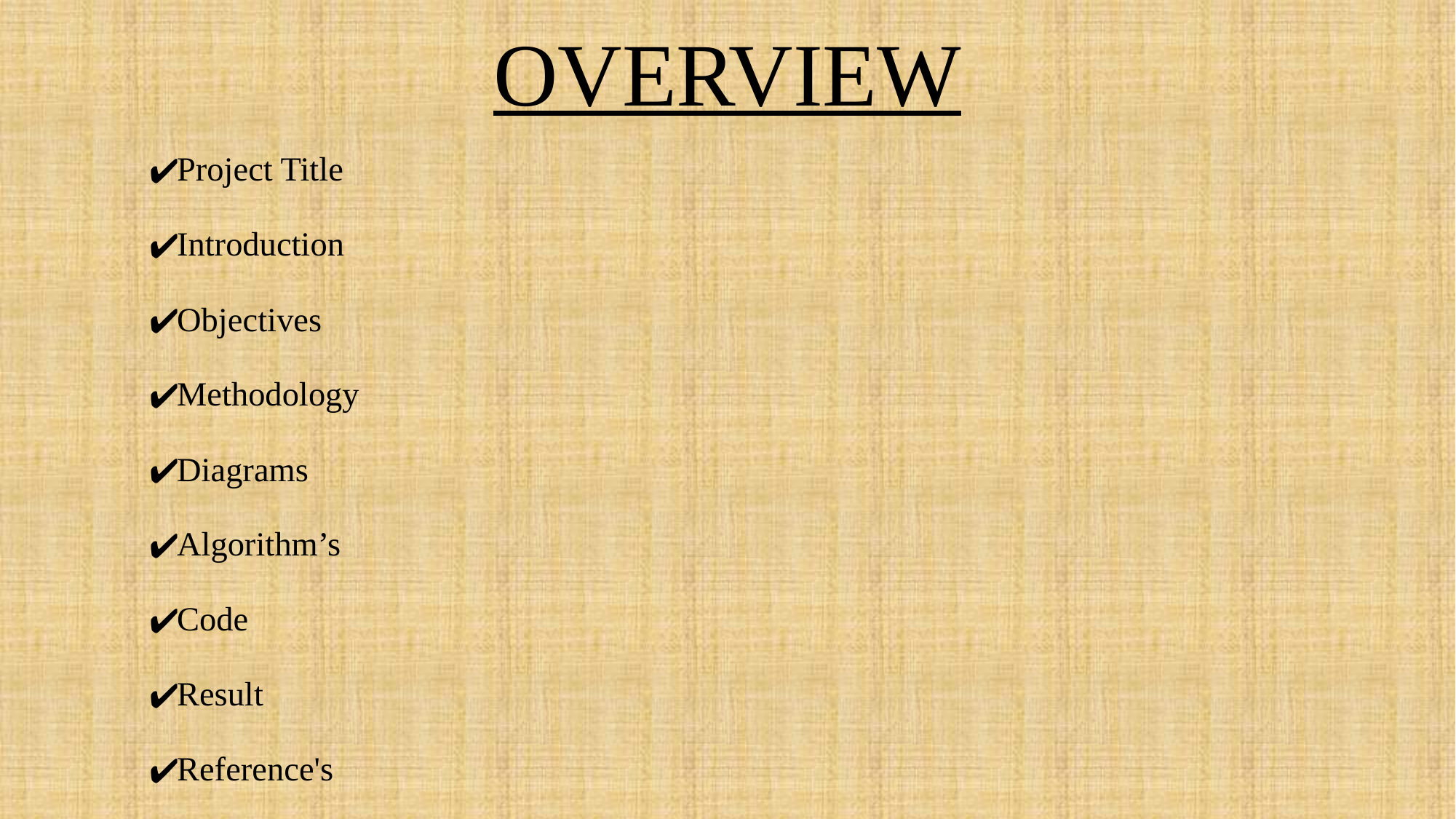

# OVERVIEW
Project Title
Introduction
Objectives
Methodology
Diagrams
Algorithm’s
Code
Result
Reference's